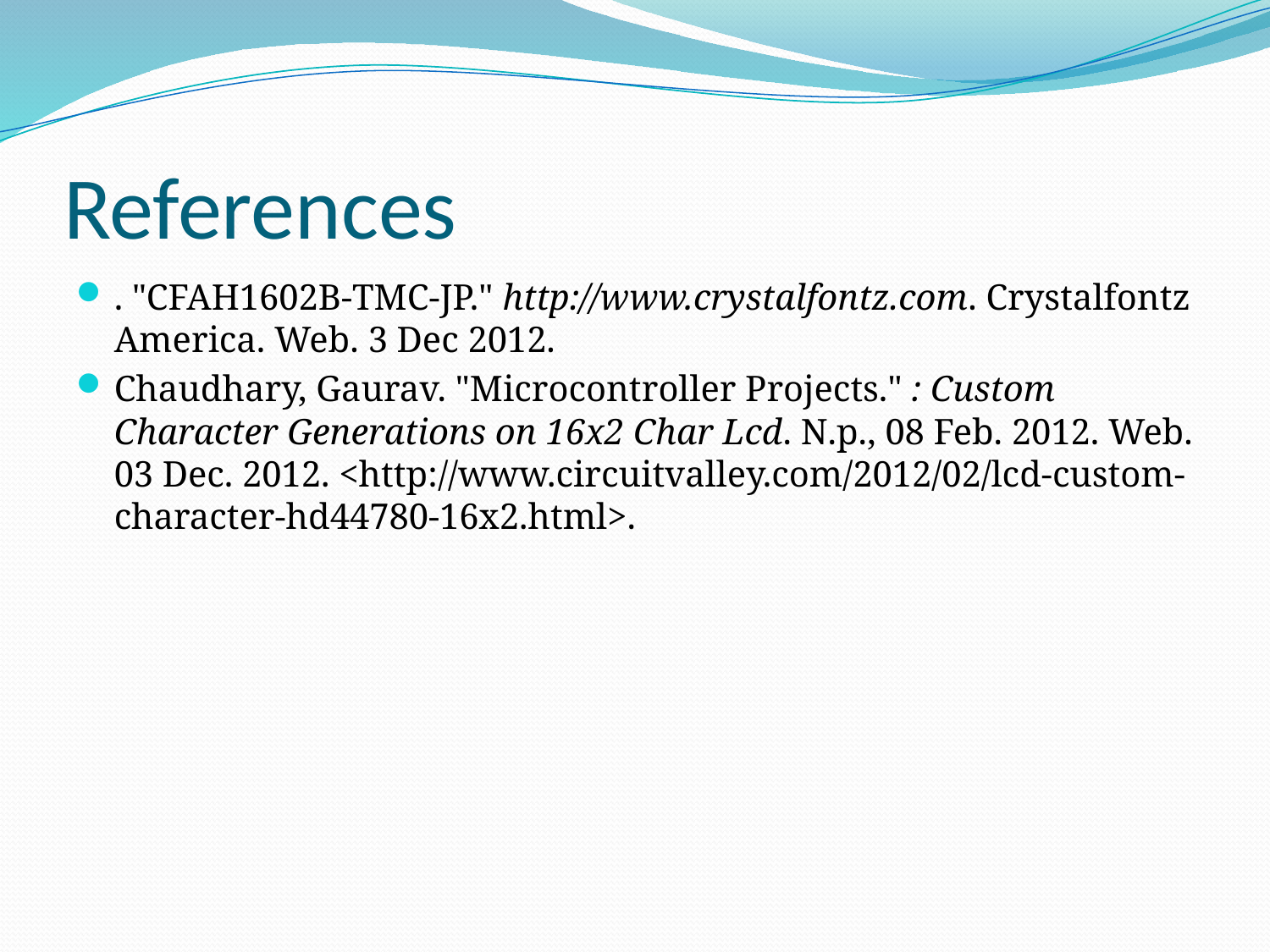

# References
. "CFAH1602B-TMC-JP." http://www.crystalfontz.com. Crystalfontz America. Web. 3 Dec 2012.
Chaudhary, Gaurav. "Microcontroller Projects." : Custom Character Generations on 16x2 Char Lcd. N.p., 08 Feb. 2012. Web. 03 Dec. 2012. <http://www.circuitvalley.com/2012/02/lcd-custom-character-hd44780-16x2.html>.